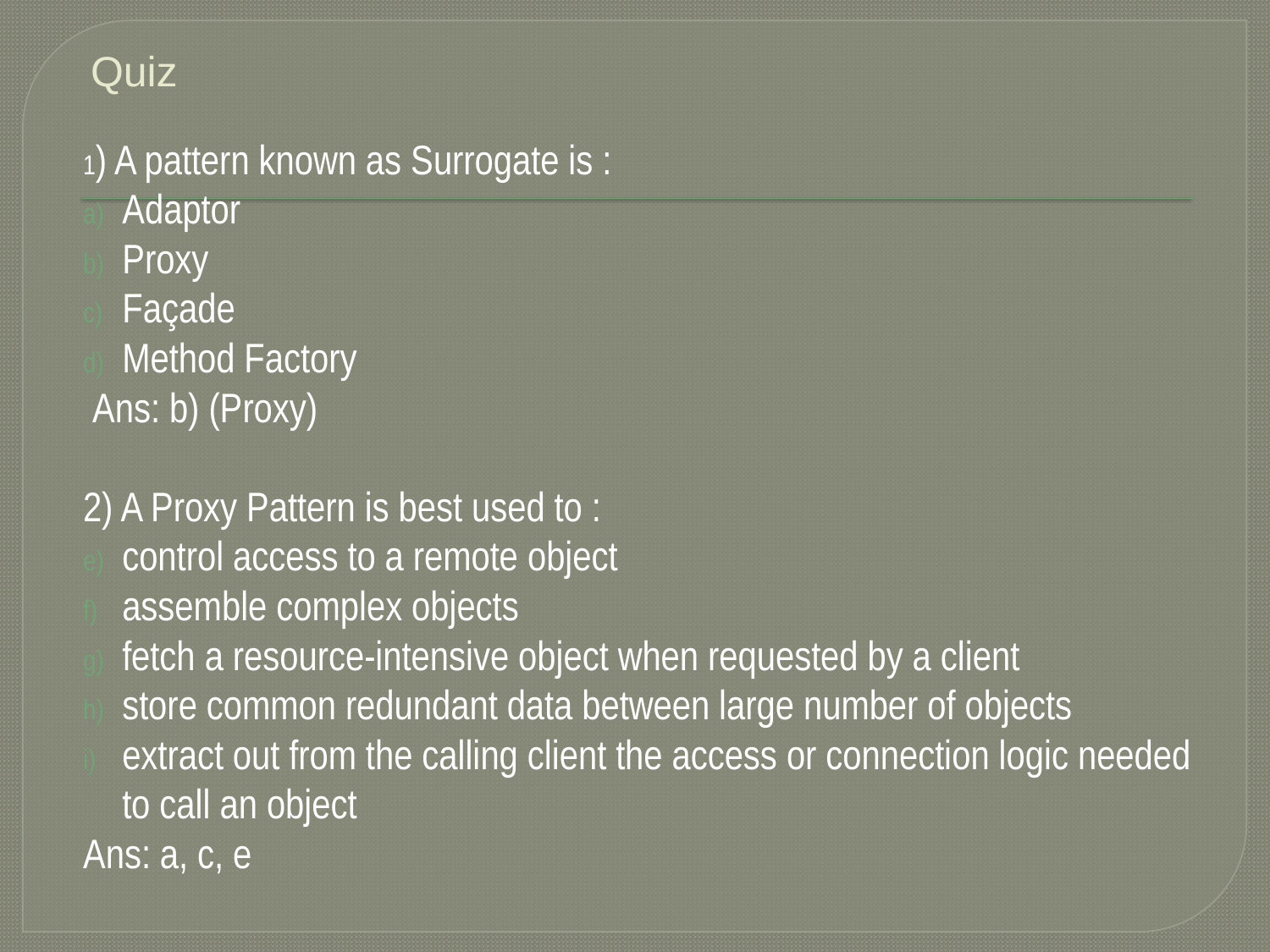

# Quiz
1) A pattern known as Surrogate is :
Adaptor
Proxy
Façade
Method Factory
 Ans: b) (Proxy)

2) A Proxy Pattern is best used to :
control access to a remote object
assemble complex objects
fetch a resource-intensive object when requested by a client
store common redundant data between large number of objects
extract out from the calling client the access or connection logic needed to call an object
Ans: a, c, e